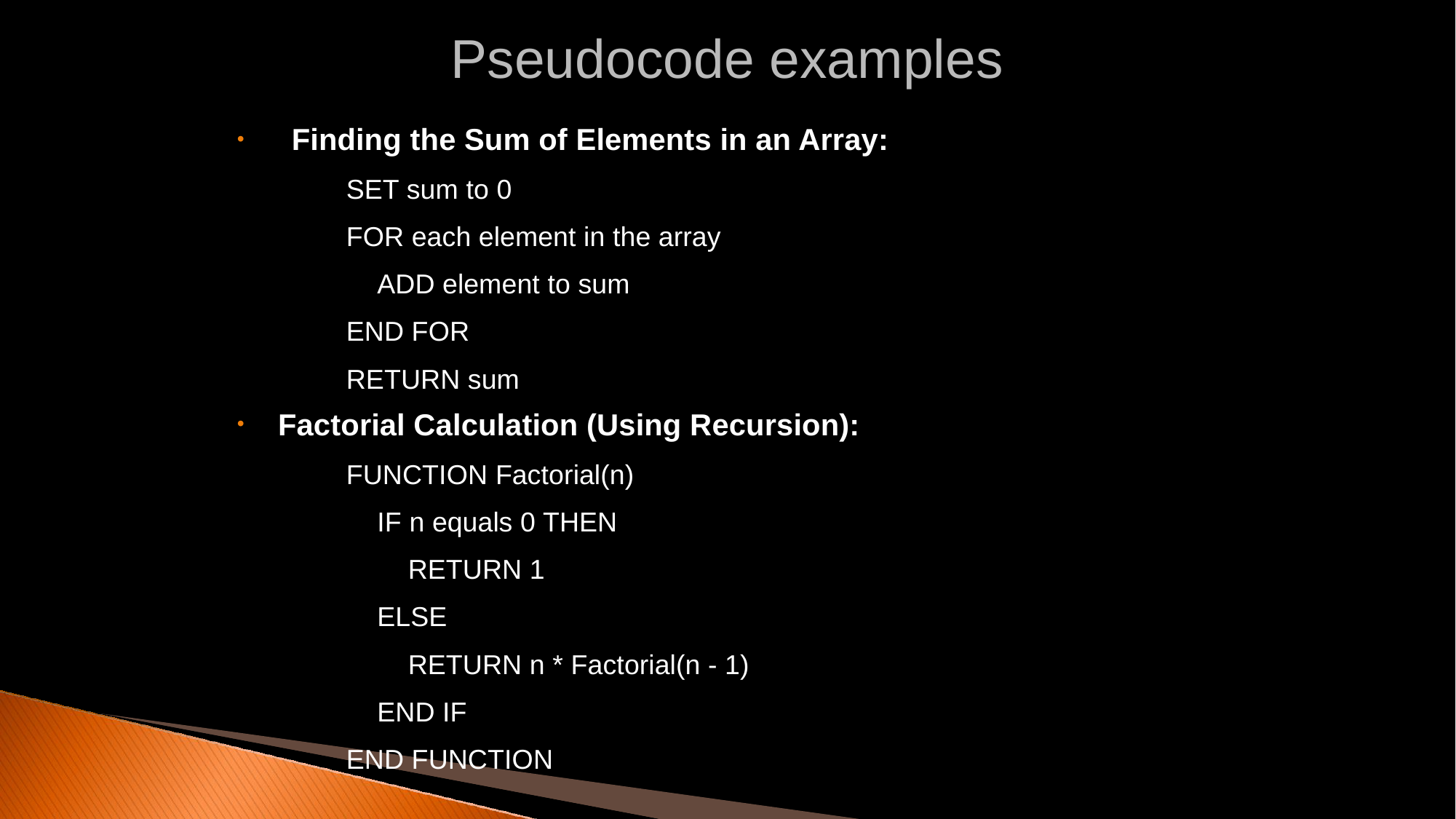

Pseudocode examples
Finding the Sum of Elements in an Array:
SET sum to 0
FOR each element in the array
    ADD element to sum
END FOR
RETURN sum
Factorial Calculation (Using Recursion):
FUNCTION Factorial(n)
    IF n equals 0 THEN
        RETURN 1
    ELSE
        RETURN n * Factorial(n - 1)
    END IF
END FUNCTION